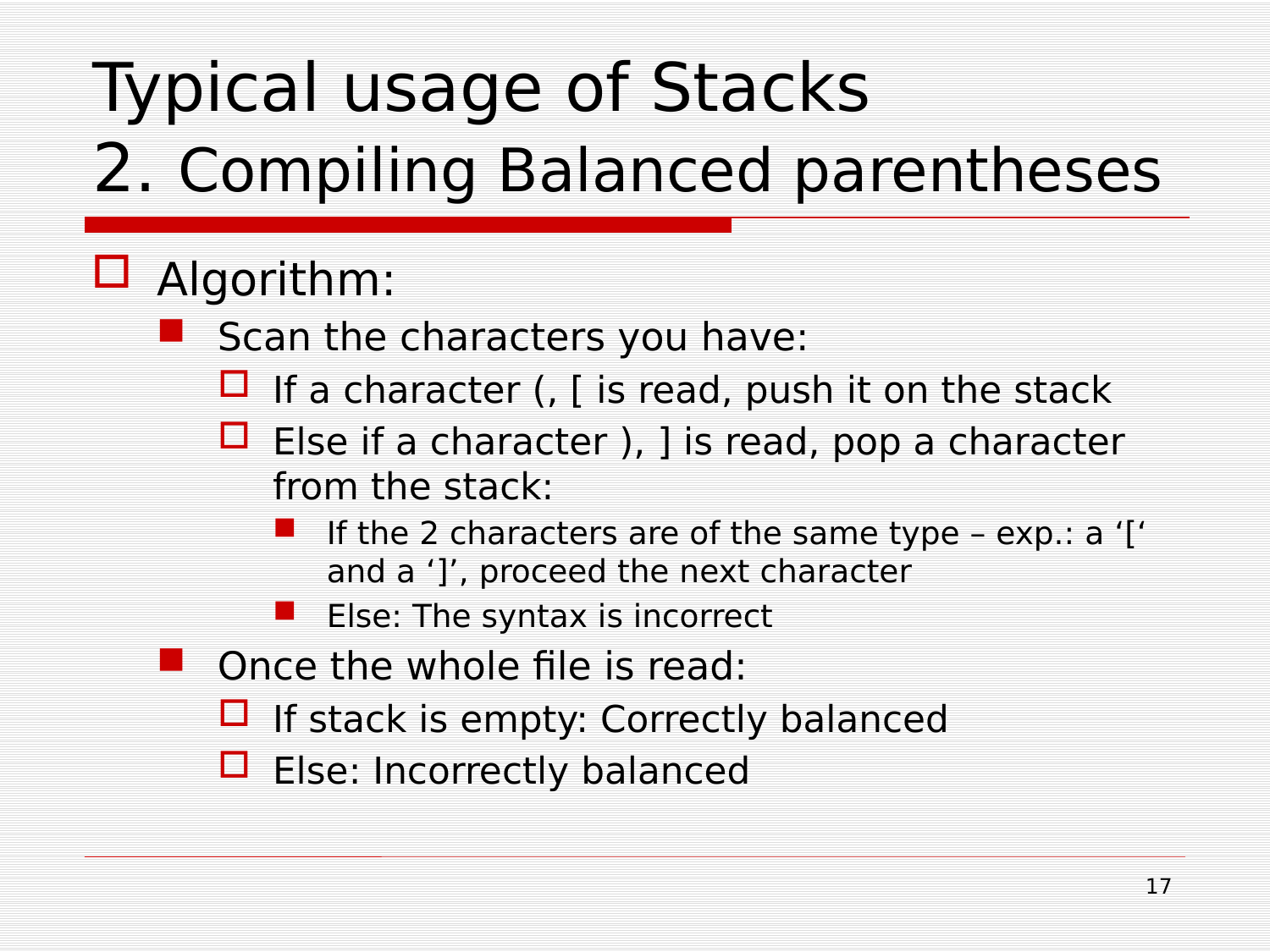

# Typical usage of Stacks 2. Compiling Balanced parentheses
Algorithm:
Scan the characters you have:
If a character (, [ is read, push it on the stack
Else if a character ), ] is read, pop a character from the stack:
If the 2 characters are of the same type – exp.: a ‘[‘ and a ‘]’, proceed the next character
Else: The syntax is incorrect
Once the whole file is read:
If stack is empty: Correctly balanced
Else: Incorrectly balanced

17